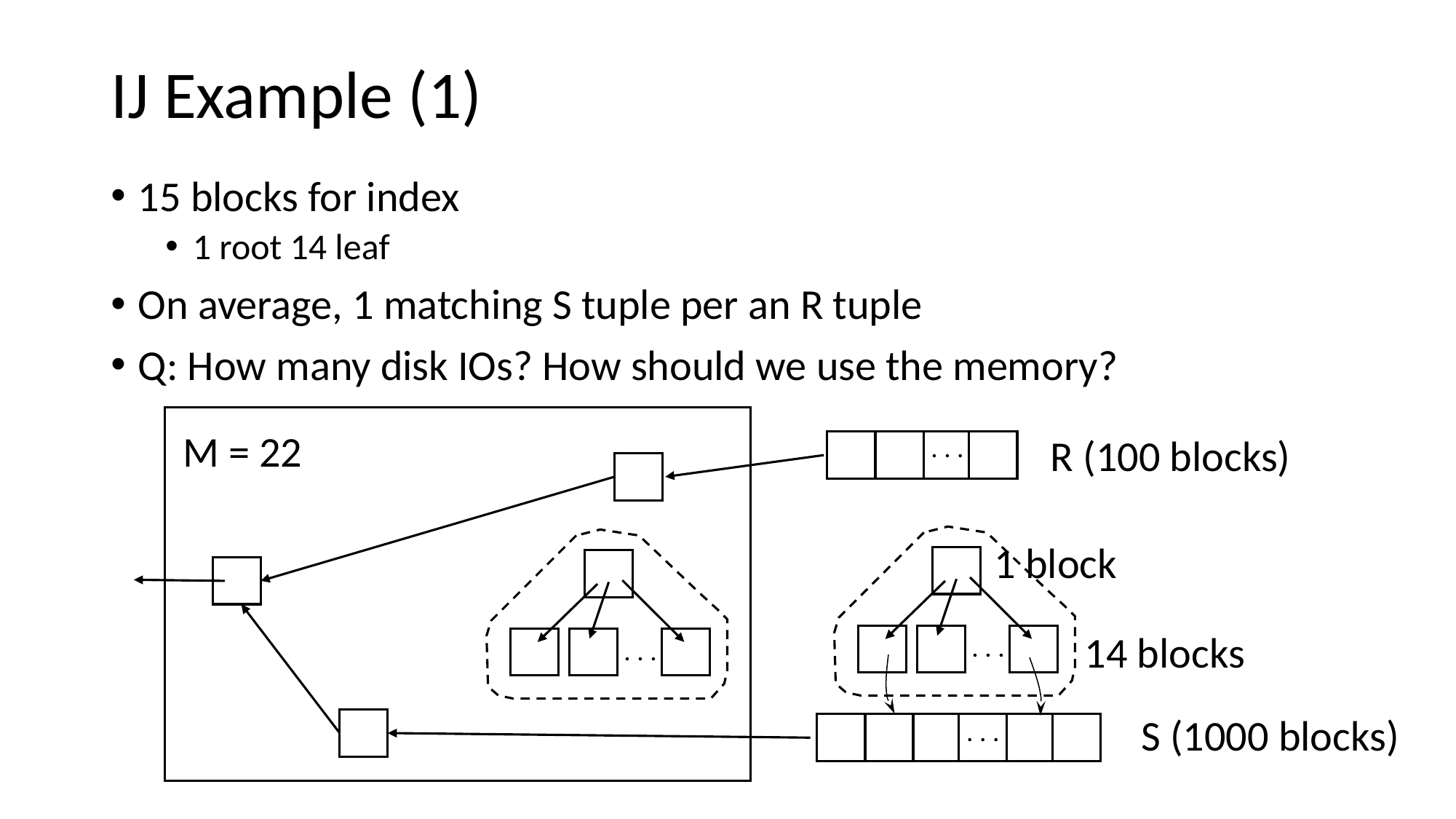

# IJ Example (1)
15 blocks for index
1 root 14 leaf
On average, 1 matching S tuple per an R tuple
Q: How many disk IOs? How should we use the memory?

M = 22
R (100 blocks)
. . .

. . .

1 block

14 blocks
. . .

S (1000 blocks)
. . .